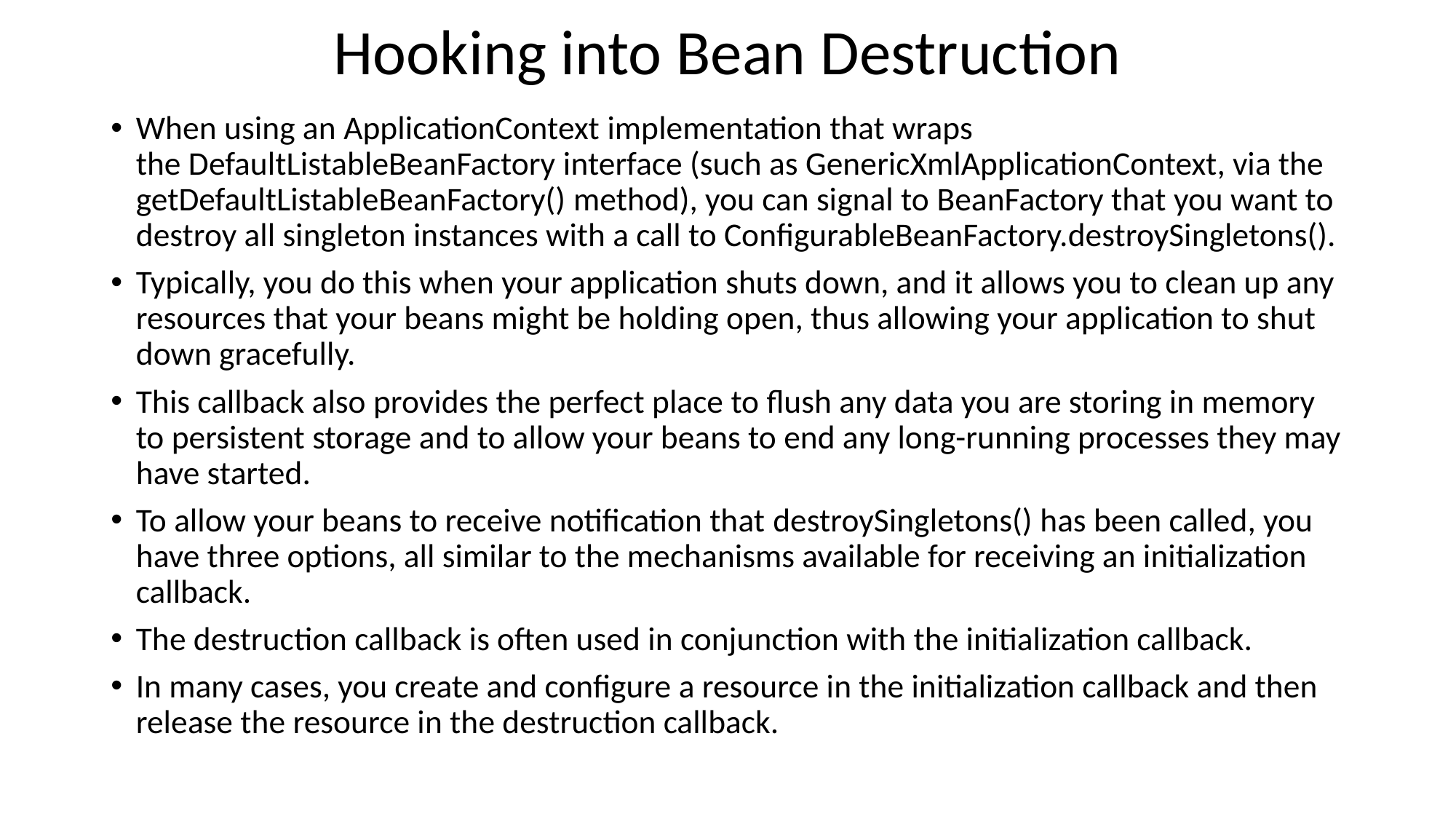

# Hooking into Bean Destruction
When using an ApplicationContext implementation that wraps the DefaultListableBeanFactory interface (such as GenericXmlApplicationContext, via the getDefaultListableBeanFactory() method), you can signal to BeanFactory that you want to destroy all singleton instances with a call to ConfigurableBeanFactory.destroySingletons().
Typically, you do this when your application shuts down, and it allows you to clean up any resources that your beans might be holding open, thus allowing your application to shut down gracefully.
This callback also provides the perfect place to flush any data you are storing in memory to persistent storage and to allow your beans to end any long-running processes they may have started.
To allow your beans to receive notification that destroySingletons() has been called, you have three options, all similar to the mechanisms available for receiving an initialization callback.
The destruction callback is often used in conjunction with the initialization callback.
In many cases, you create and configure a resource in the initialization callback and then release the resource in the destruction callback.